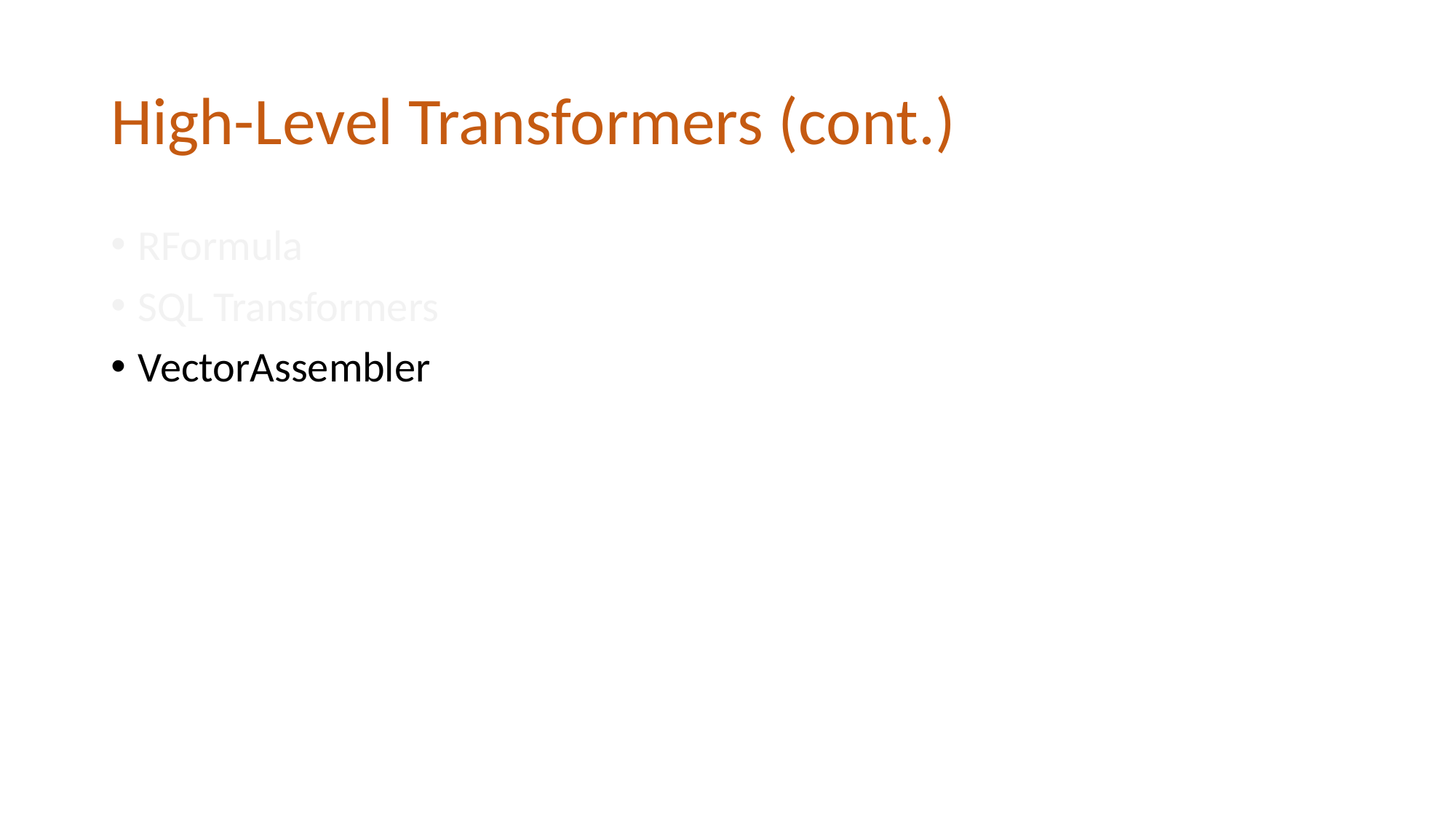

# High-Level Transformers (cont.)
RFormula
SQL Transformers
VectorAssembler